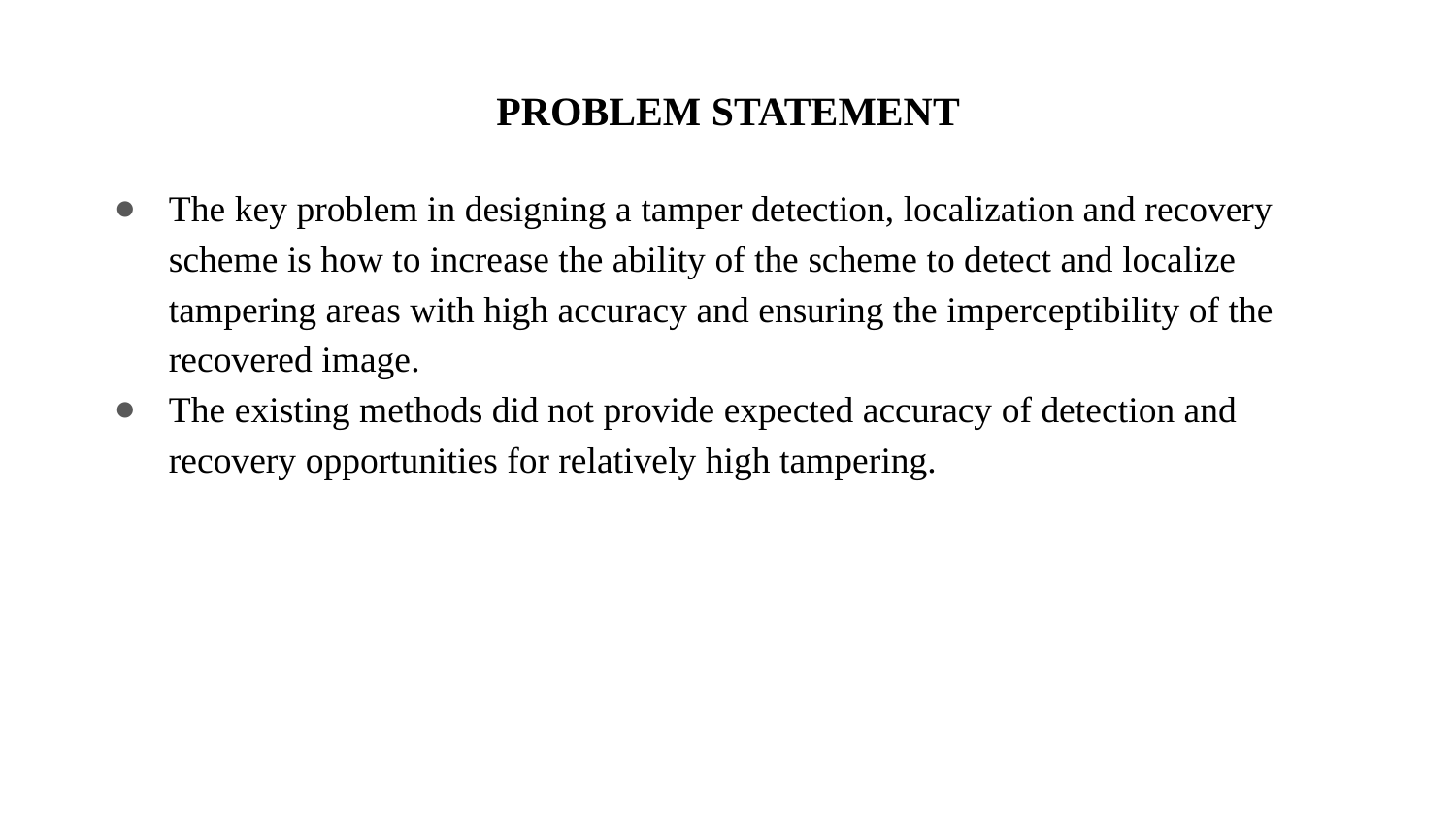

# PROBLEM STATEMENT
The key problem in designing a tamper detection, localization and recovery scheme is how to increase the ability of the scheme to detect and localize tampering areas with high accuracy and ensuring the imperceptibility of the recovered image.
The existing methods did not provide expected accuracy of detection and recovery opportunities for relatively high tampering.